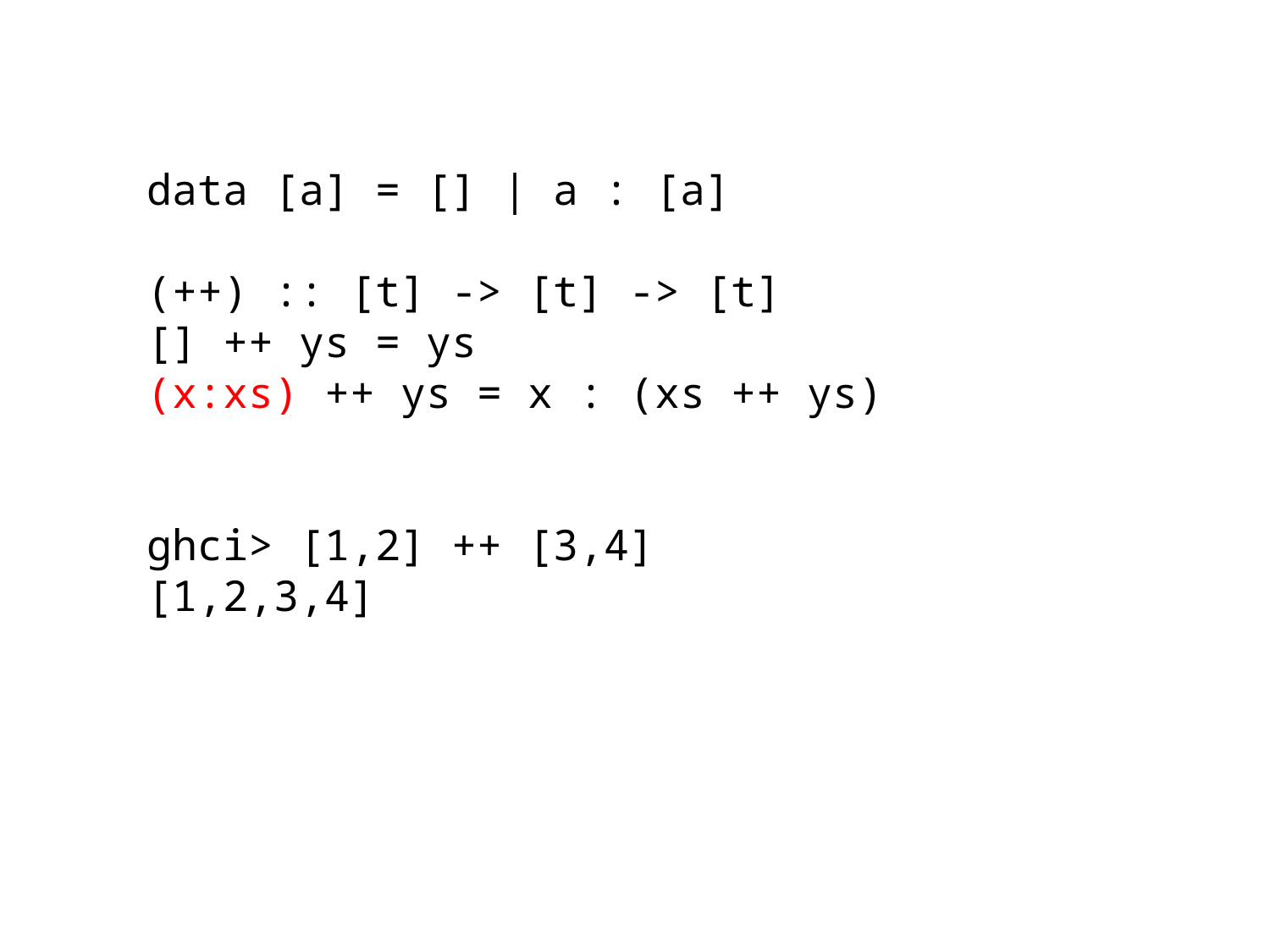

data [a] = [] | a : [a]

(++) :: [t] -> [t] -> [t]
[] ++ ys = ys
(x:xs) ++ ys = x : (xs ++ ys)

ghci> [1,2] ++ [3,4]
[1,2,3,4]